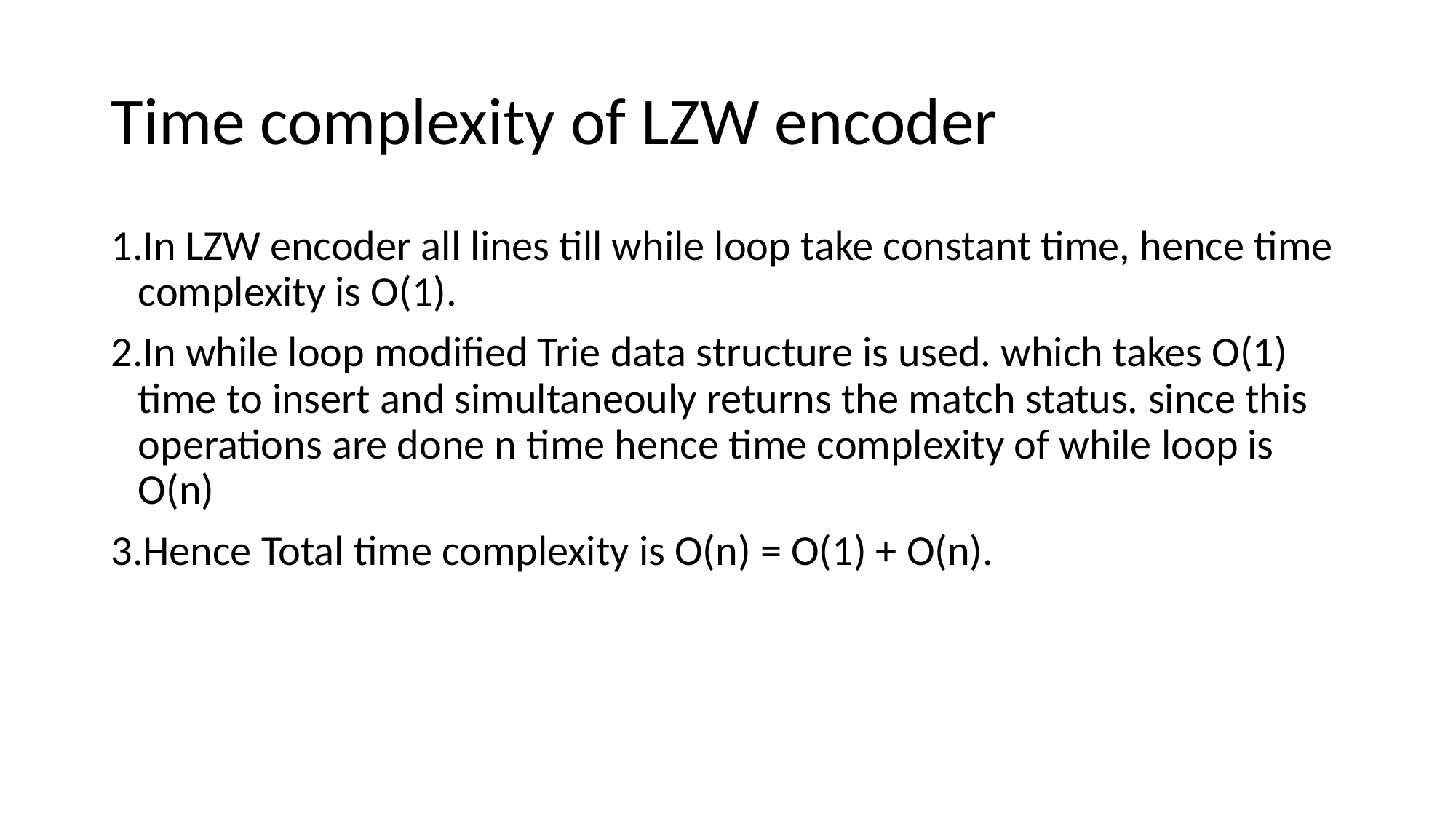

# Time complexity of LZW encoder
In LZW encoder all lines till while loop take constant time, hence time complexity is O(1).
In while loop modified Trie data structure is used. which takes O(1) time to insert and simultaneouly returns the match status. since this operations are done n time hence time complexity of while loop is O(n)
Hence Total time complexity is O(n) = O(1) + O(n).